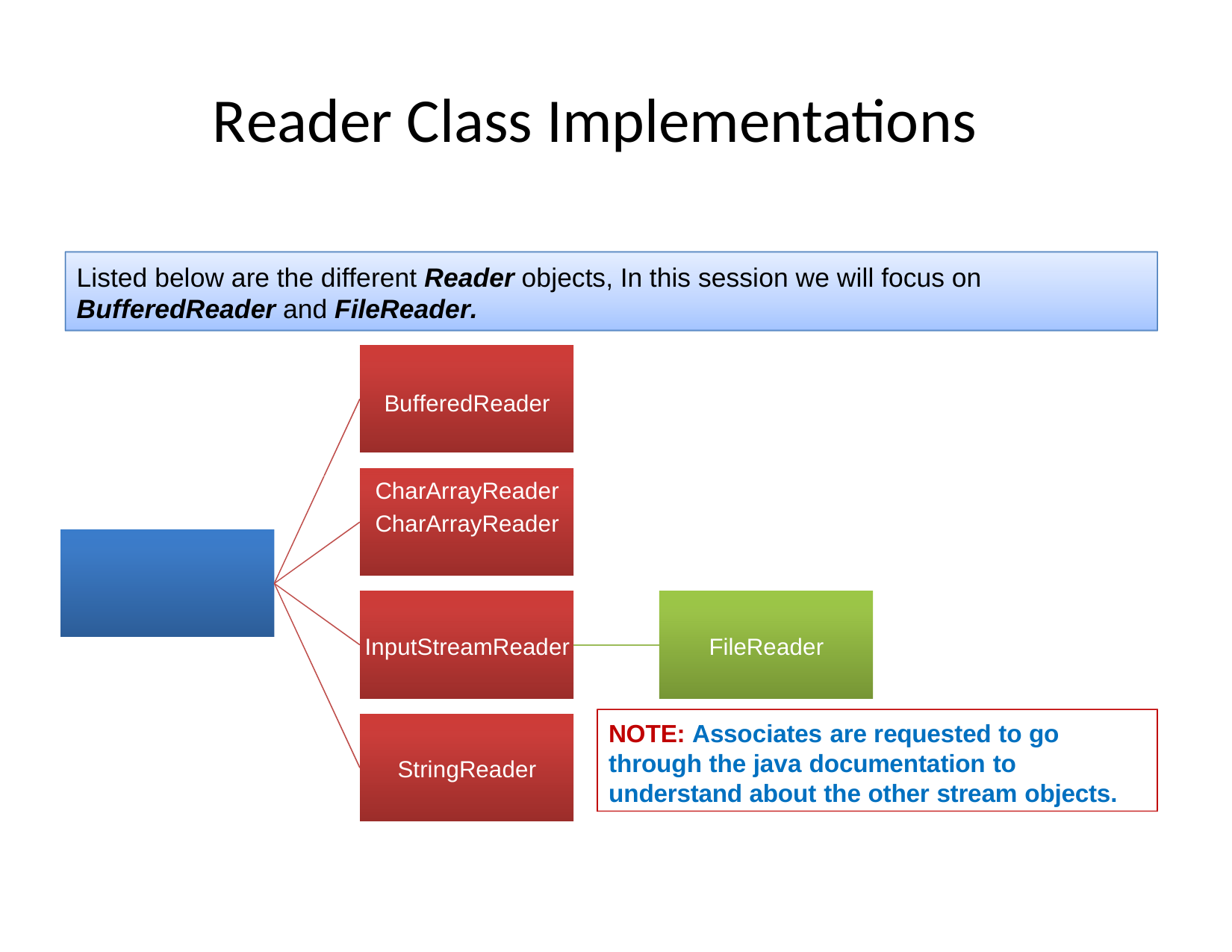

# Reader Class Implementations

Listed below are the different Reader objects, In this session we will focus on
BufferedReader and FileReader.

BufferedReader
BufferedReader

CharArrayReader
CharArrayReader

Reader

Reader

InputStreamReader

FileReader

InputStreamReader
FileReader

StringReader

NOTE: Associates are requested to go through the java documentation to understand about the other stream objects.
StringReader